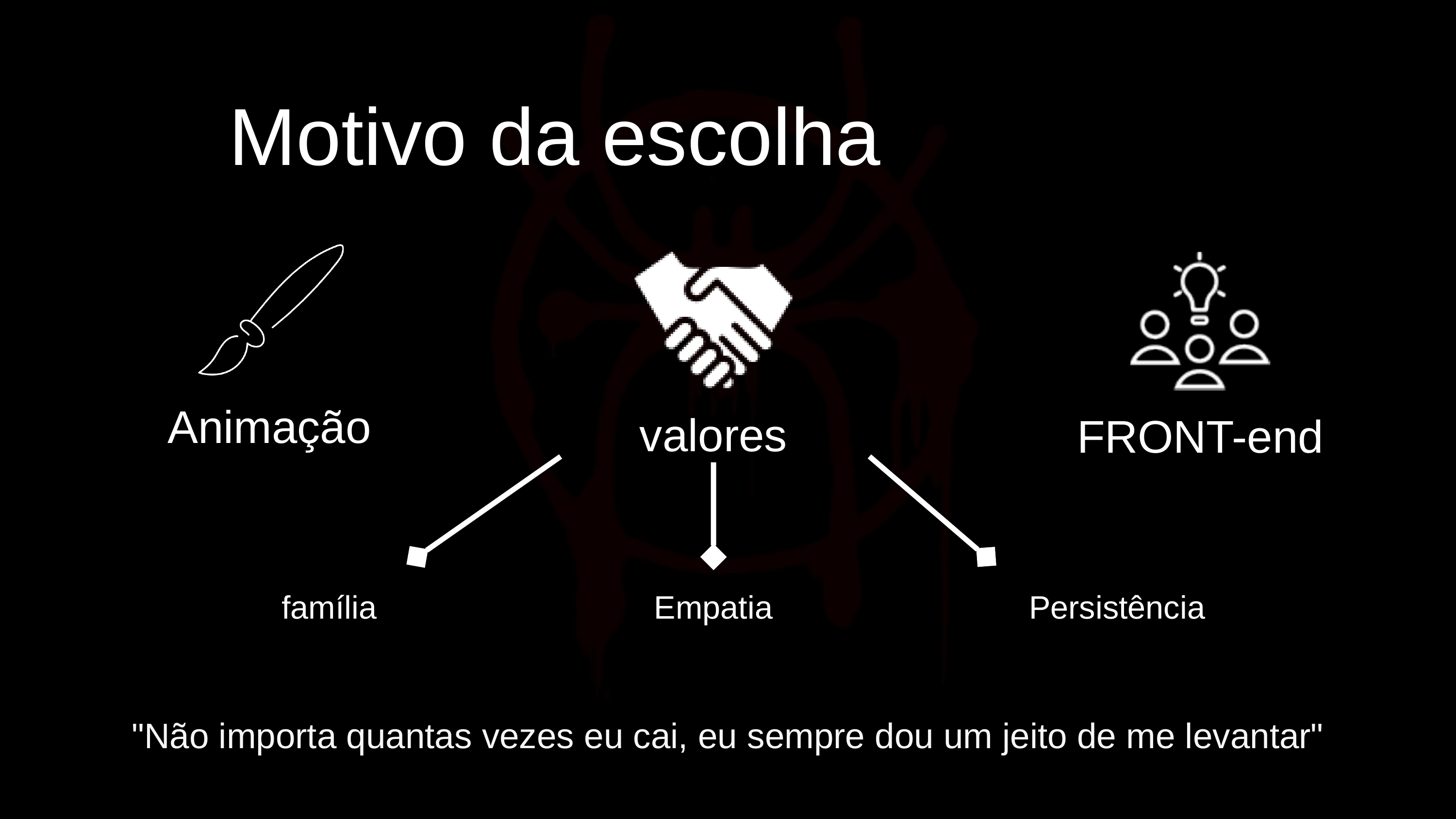

Motivo da escolha

Animação

valores

FRONT-end

família
Empatia
Persistência
"Não importa quantas vezes eu cai, eu sempre dou um jeito de me levantar"